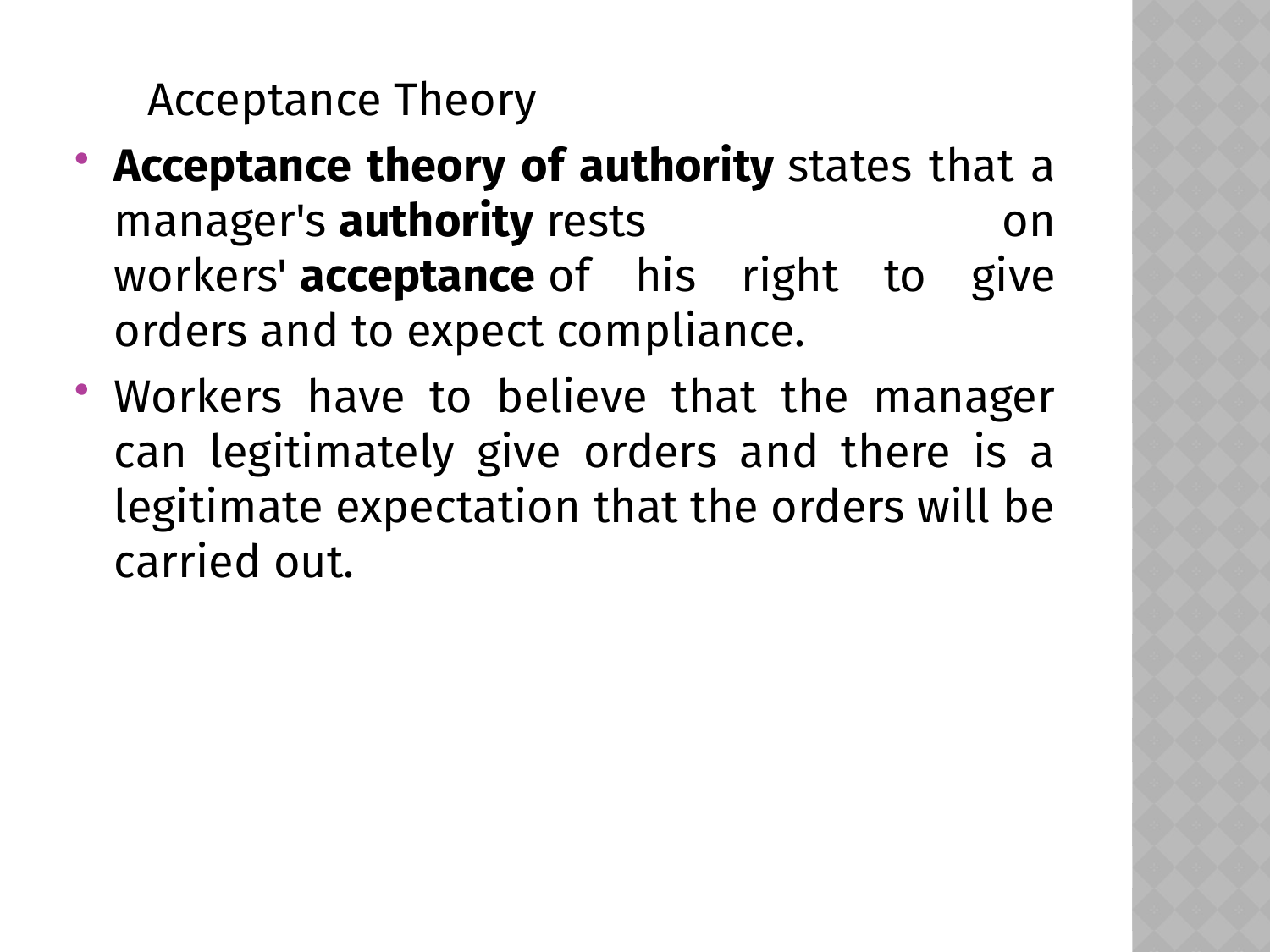

Acceptance Theory
Acceptance theory of authority states that a manager's authority rests on workers' acceptance of his right to give orders and to expect compliance.
Workers have to believe that the manager can legitimately give orders and there is a legitimate expectation that the orders will be carried out.